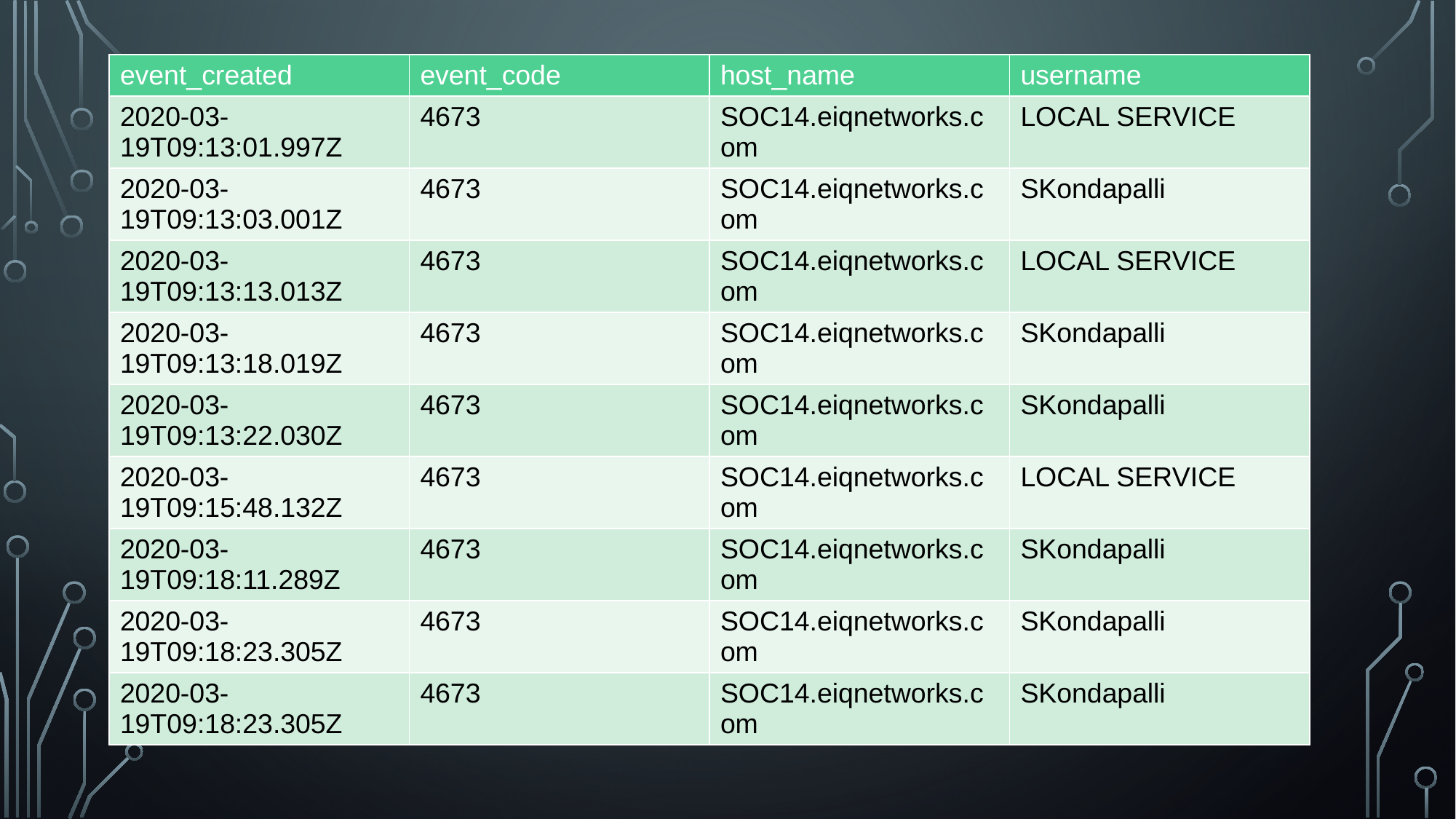

| event\_created | event\_code | host\_name | username |
| --- | --- | --- | --- |
| 2020-03-19T09:13:01.997Z | 4673 | SOC14.eiqnetworks.com | LOCAL SERVICE |
| 2020-03-19T09:13:03.001Z | 4673 | SOC14.eiqnetworks.com | SKondapalli |
| 2020-03-19T09:13:13.013Z | 4673 | SOC14.eiqnetworks.com | LOCAL SERVICE |
| 2020-03-19T09:13:18.019Z | 4673 | SOC14.eiqnetworks.com | SKondapalli |
| 2020-03-19T09:13:22.030Z | 4673 | SOC14.eiqnetworks.com | SKondapalli |
| 2020-03-19T09:15:48.132Z | 4673 | SOC14.eiqnetworks.com | LOCAL SERVICE |
| 2020-03-19T09:18:11.289Z | 4673 | SOC14.eiqnetworks.com | SKondapalli |
| 2020-03-19T09:18:23.305Z | 4673 | SOC14.eiqnetworks.com | SKondapalli |
| 2020-03-19T09:18:23.305Z | 4673 | SOC14.eiqnetworks.com | SKondapalli |